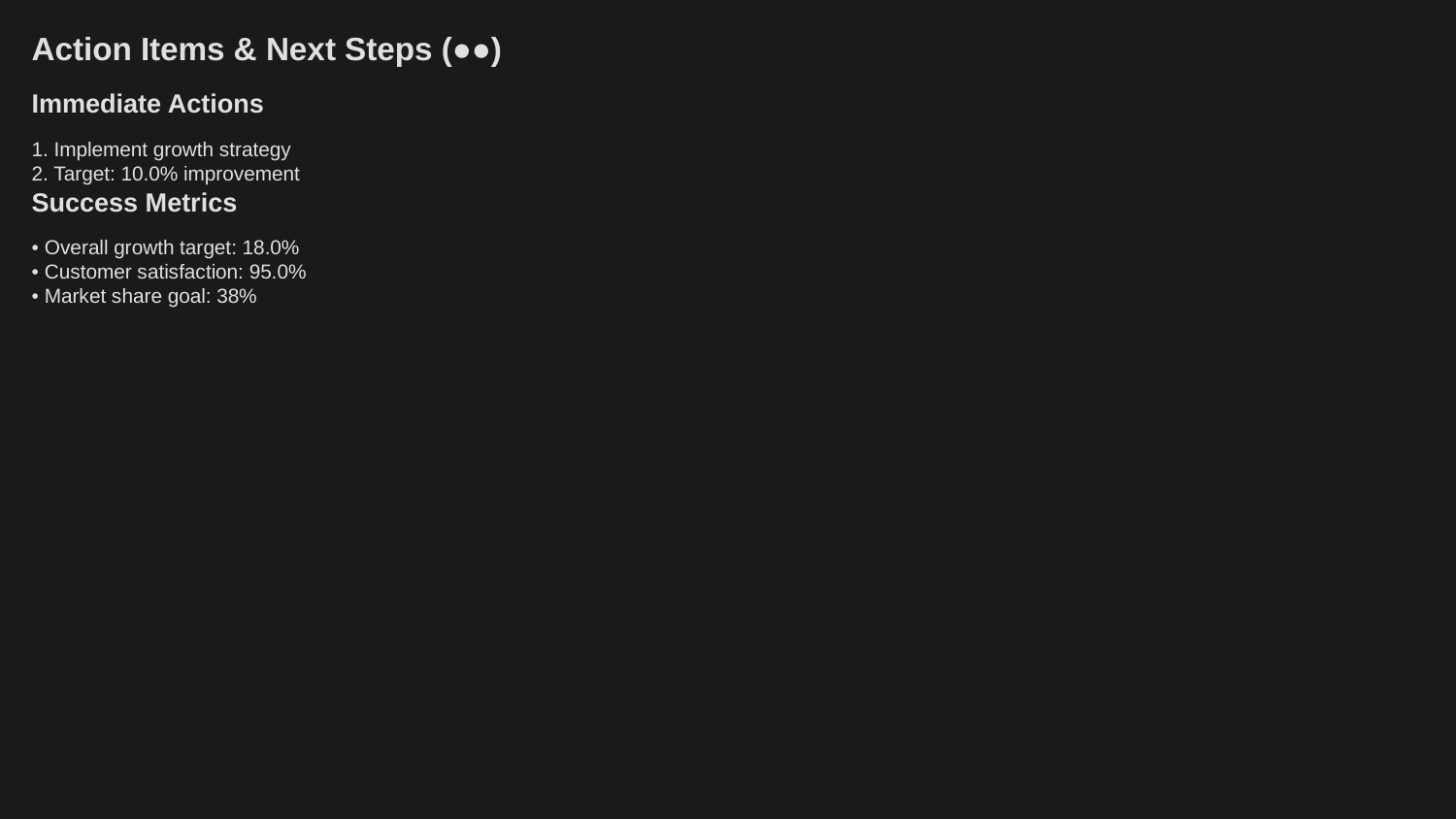

Action Items & Next Steps (●●)
Immediate Actions
1. Implement growth strategy
2. Target: 10.0% improvement
Success Metrics
• Overall growth target: 18.0%
• Customer satisfaction: 95.0%
• Market share goal: 38%